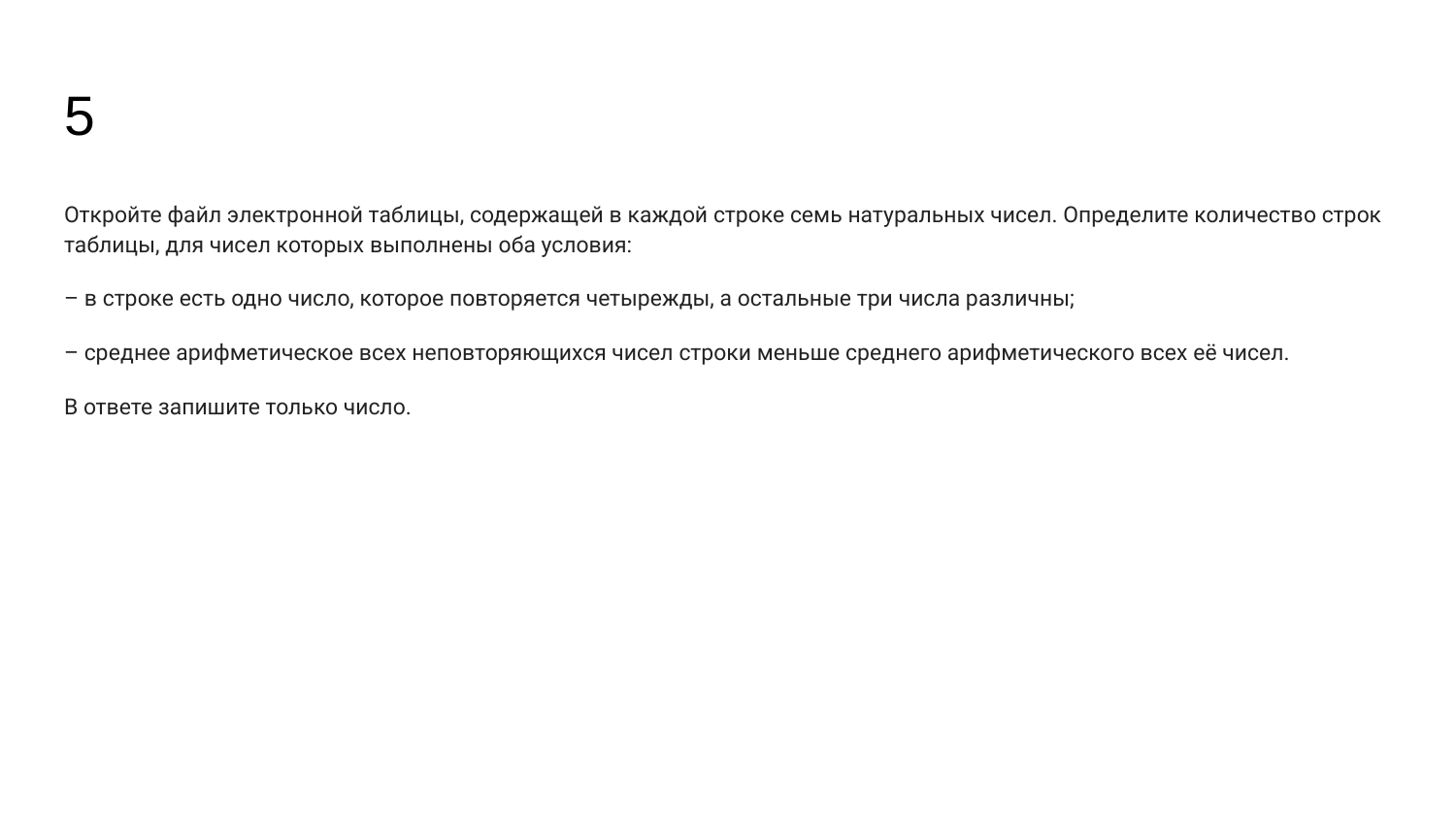

# 5
Откройте файл электронной таблицы, содержащей в каждой строке семь натуральных чисел. Определите количество строк таблицы, для чисел которых выполнены оба условия:
– в строке есть одно число, которое повторяется четырежды, а остальные три числа различны;
– среднее арифметическое всех неповторяющихся чисел строки меньше среднего арифметического всех её чисел.
В ответе запишите только число.